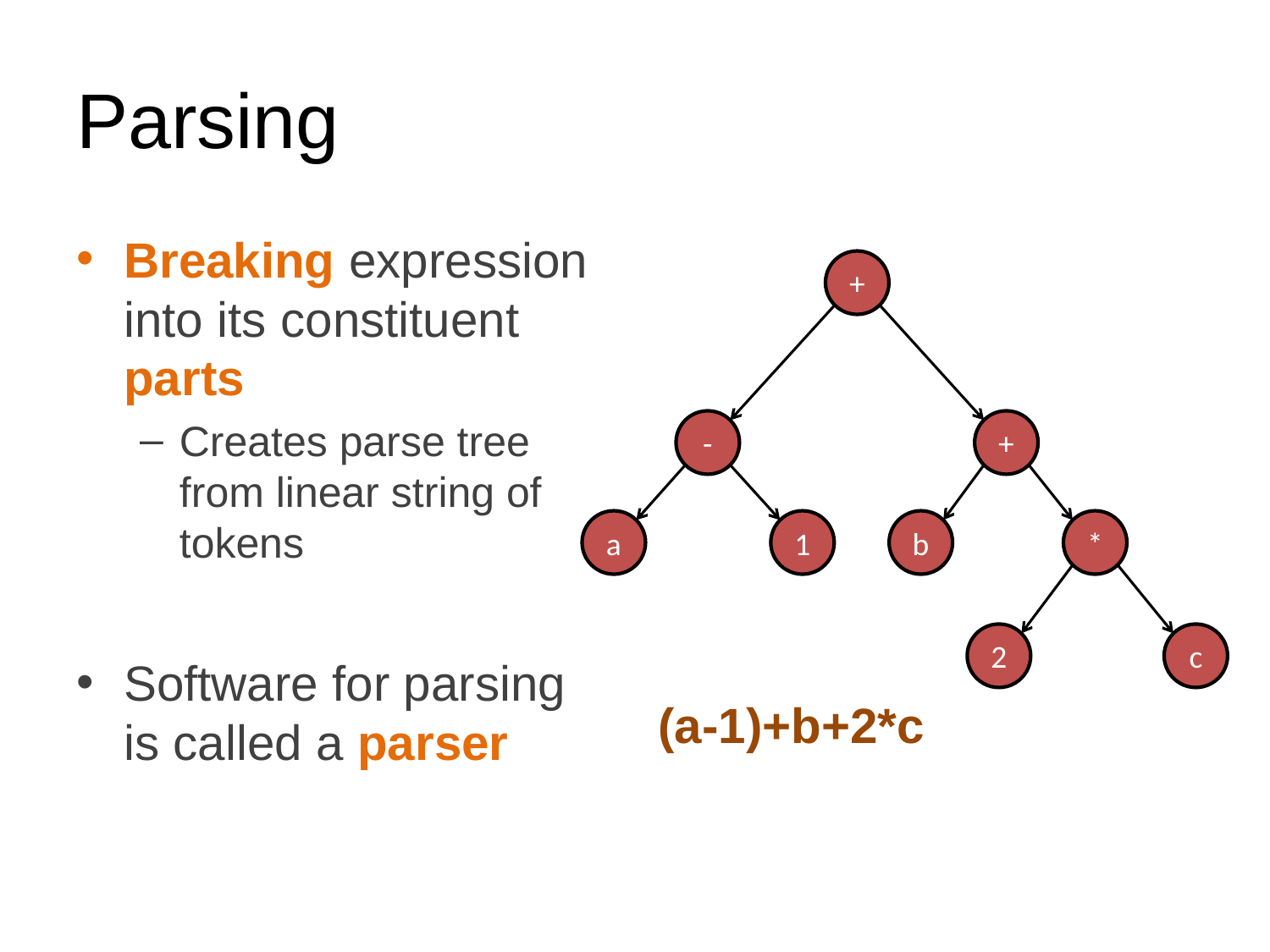

# Parsing
Breaking expression into its constituent parts
Creates parse tree from linear string of tokens

Software for parsing is called a parser
+
-
+
a
1
b
*
2
c
(a-1)+b+2*c